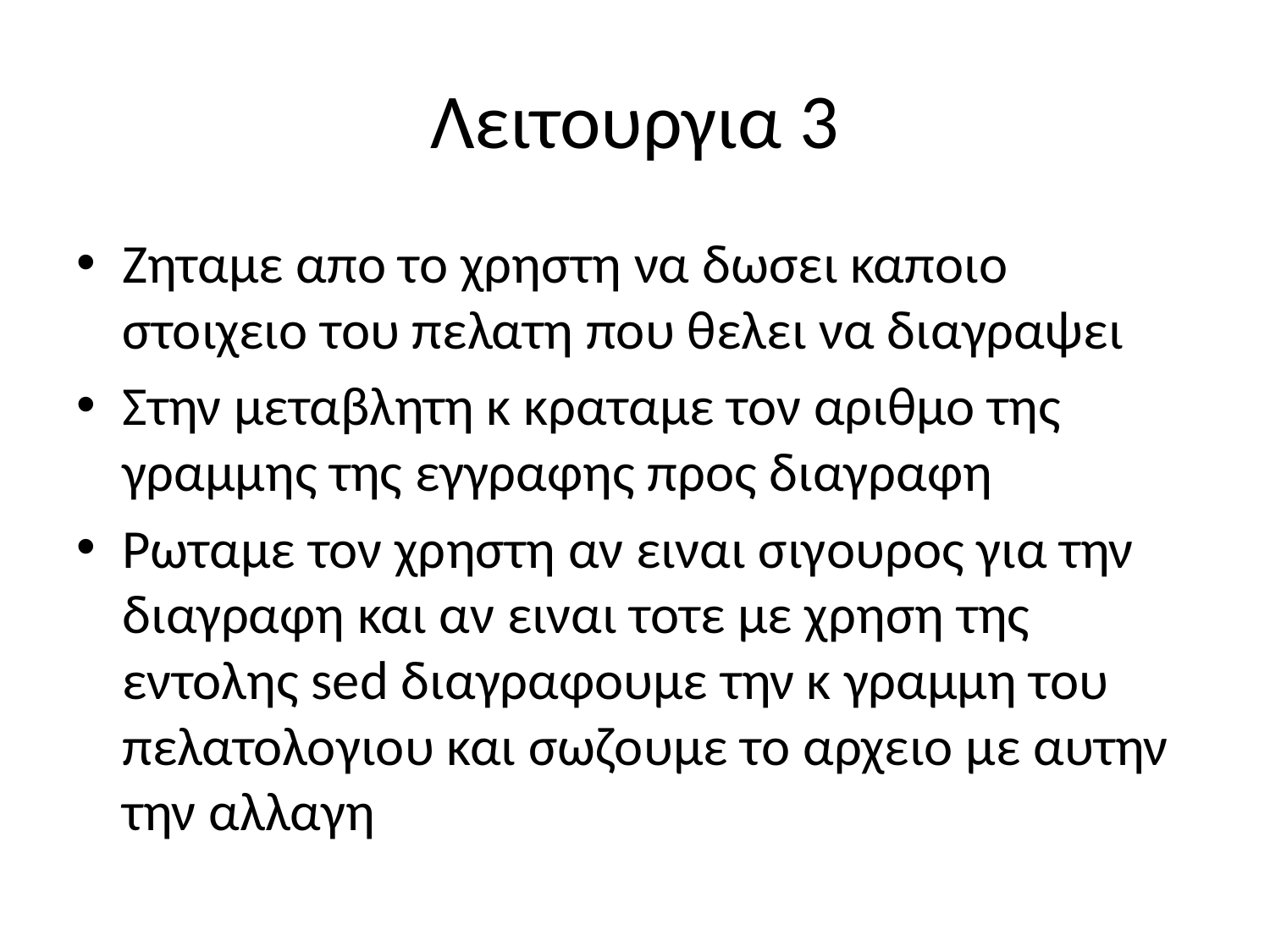

# Λειτουργια 3
Ζηταμε απο το χρηστη να δωσει καποιο στοιχειο του πελατη που θελει να διαγραψει
Στην μεταβλητη κ κραταμε τον αριθμο της γραμμης της εγγραφης προς διαγραφη
Ρωταμε τον χρηστη αν ειναι σιγουρος για την διαγραφη και αν ειναι τοτε με χρηση της εντολης sed διαγραφουμε την κ γραμμη του πελατολογιου και σωζουμε το αρχειο με αυτην την αλλαγη